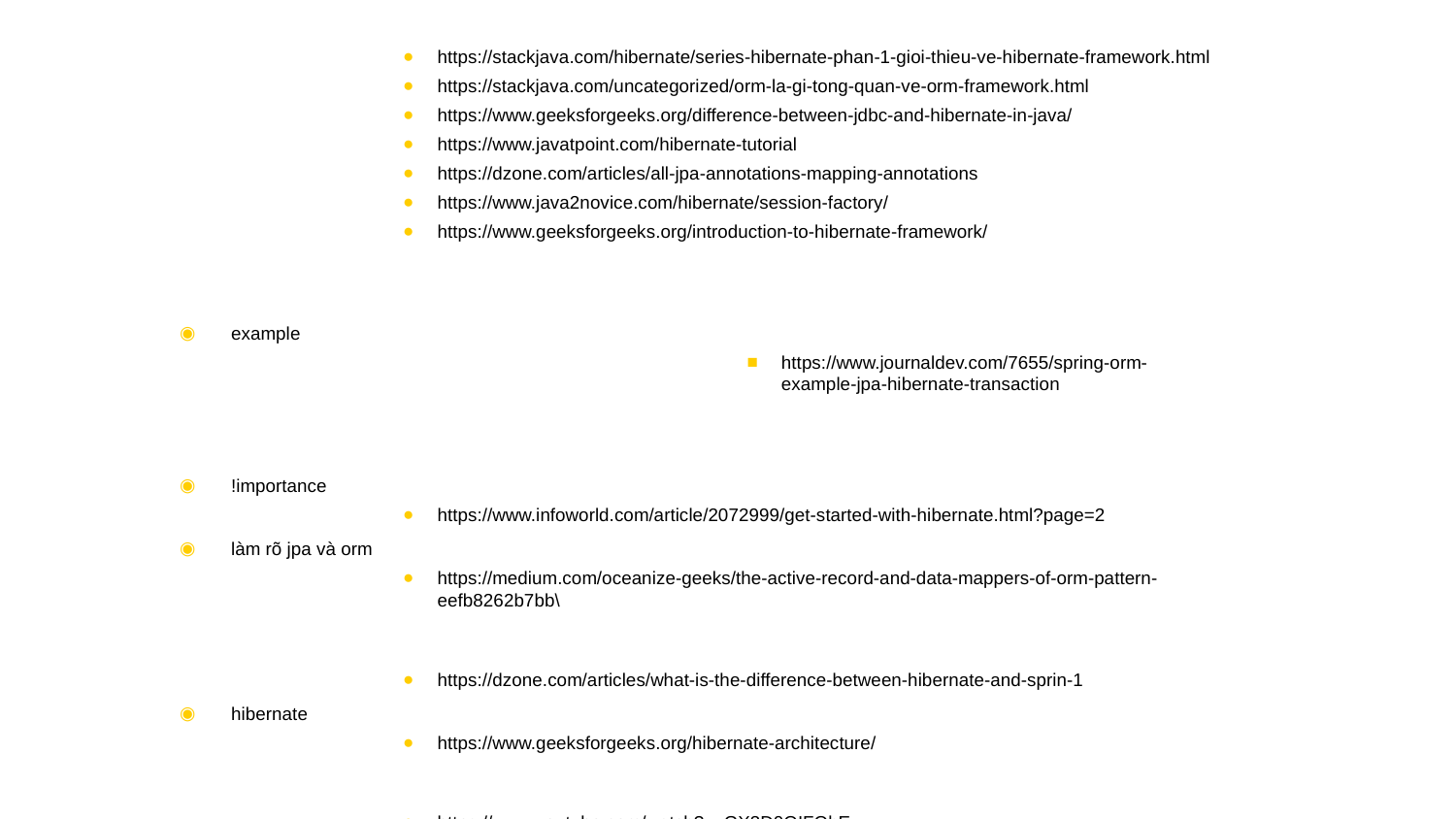

https://stackjava.com/hibernate/series-hibernate-phan-1-gioi-thieu-ve-hibernate-framework.html
https://stackjava.com/uncategorized/orm-la-gi-tong-quan-ve-orm-framework.html
https://www.geeksforgeeks.org/difference-between-jdbc-and-hibernate-in-java/
https://www.javatpoint.com/hibernate-tutorial
https://dzone.com/articles/all-jpa-annotations-mapping-annotations
https://www.java2novice.com/hibernate/session-factory/
https://www.geeksforgeeks.org/introduction-to-hibernate-framework/

example
https://www.journaldev.com/7655/spring-orm-example-jpa-hibernate-transaction

!importance
https://www.infoworld.com/article/2072999/get-started-with-hibernate.html?page=2
làm rõ jpa và orm
https://medium.com/oceanize-geeks/the-active-record-and-data-mappers-of-orm-pattern-eefb8262b7bb\

https://dzone.com/articles/what-is-the-difference-between-hibernate-and-sprin-1
hibernate
https://www.geeksforgeeks.org/hibernate-architecture/

https://www.youtube.com/watch?v=GX3D0OIFOhE